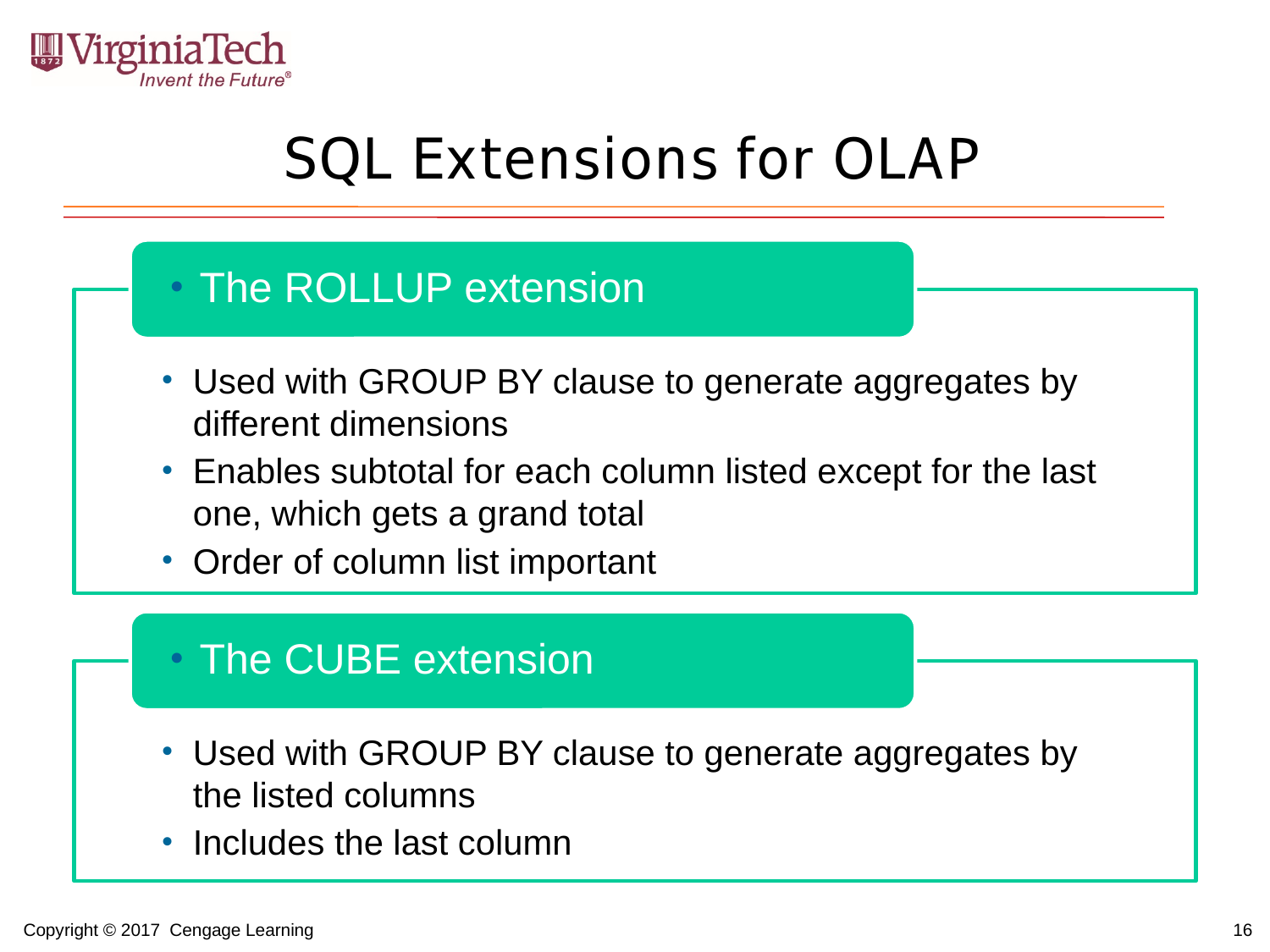

# SQL Extensions for OLAP
Used with GROUP BY clause to generate aggregates by different dimensions
Enables subtotal for each column listed except for the last one, which gets a grand total
Order of column list important
The ROLLUP extension
Used with GROUP BY clause to generate aggregates by the listed columns
Includes the last column
The CUBE extension
16
Copyright © 2017  Cengage Learning